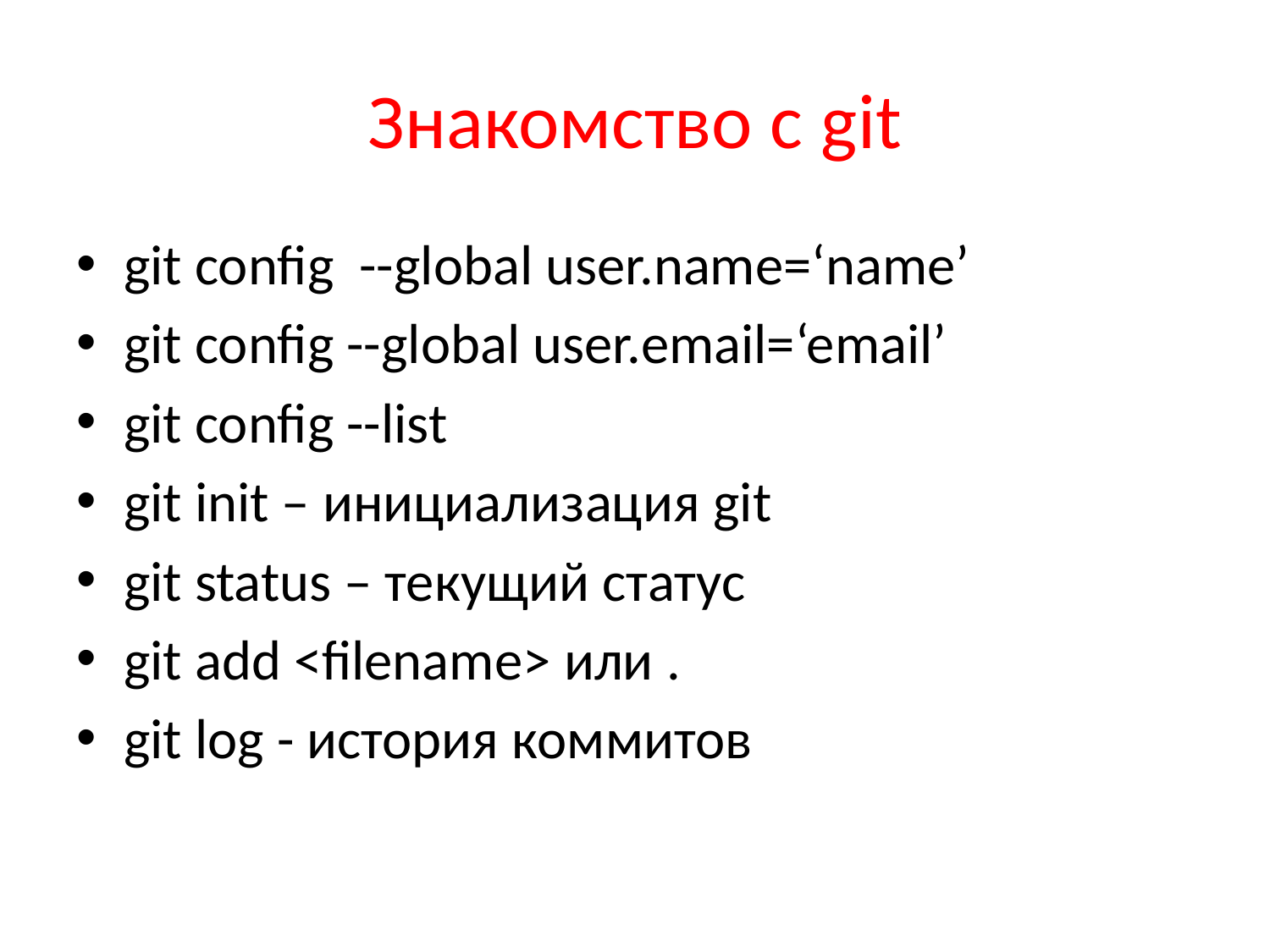

# Знакомство с git
git config  --global user.name=‘name’
git config --global user.email=‘email’
git config --list
git init – инициализация git
git status – текущий статус
git add <filename> или .
git log - история коммитов